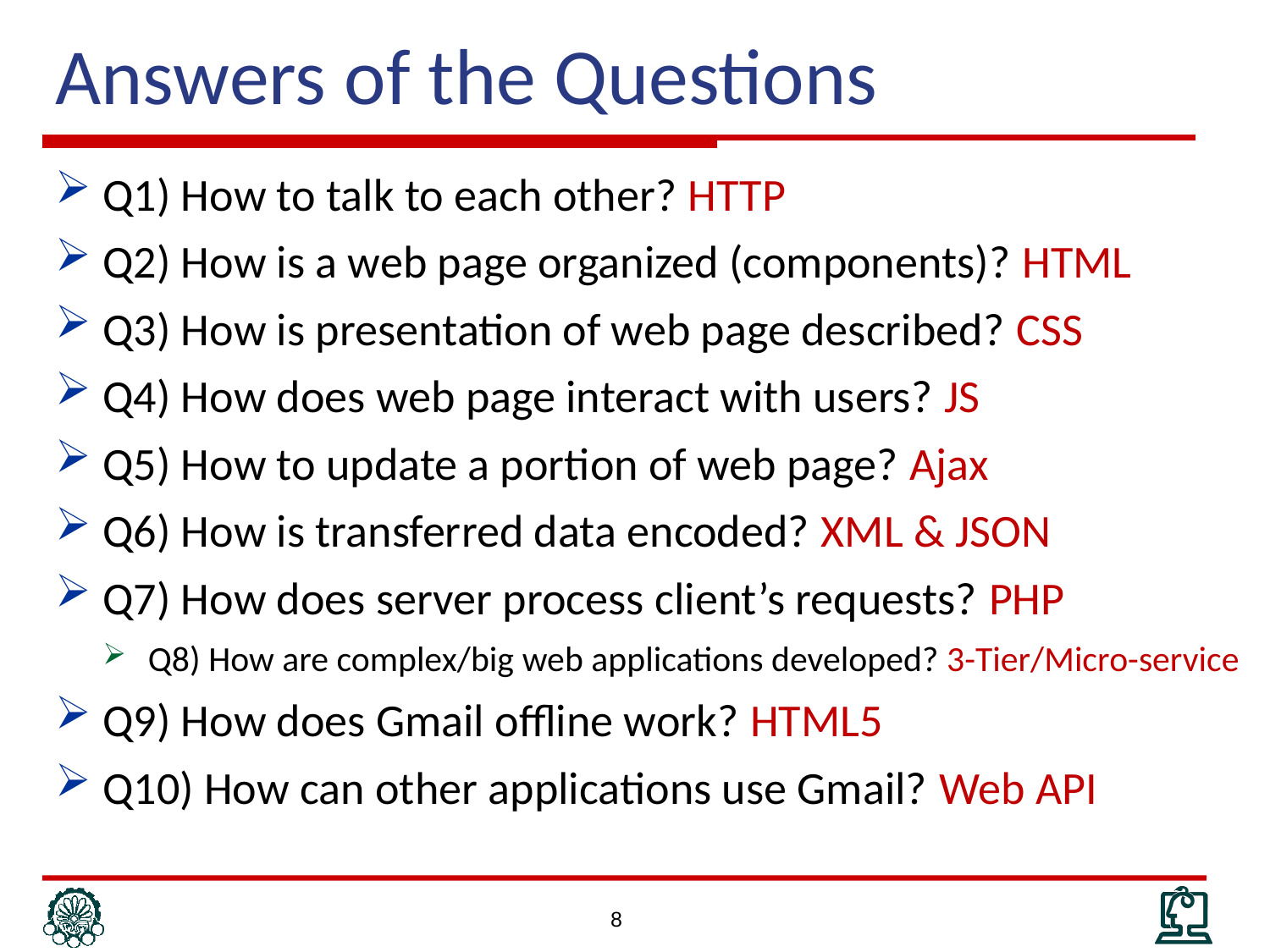

# Answers of the Questions
Q1) How to talk to each other? HTTP
Q2) How is a web page organized (components)? HTML
Q3) How is presentation of web page described? CSS
Q4) How does web page interact with users? JS
Q5) How to update a portion of web page? Ajax
Q6) How is transferred data encoded? XML & JSON
Q7) How does server process client’s requests? PHP
Q8) How are complex/big web applications developed? 3-Tier/Micro-service
Q9) How does Gmail offline work? HTML5
Q10) How can other applications use Gmail? Web API

8